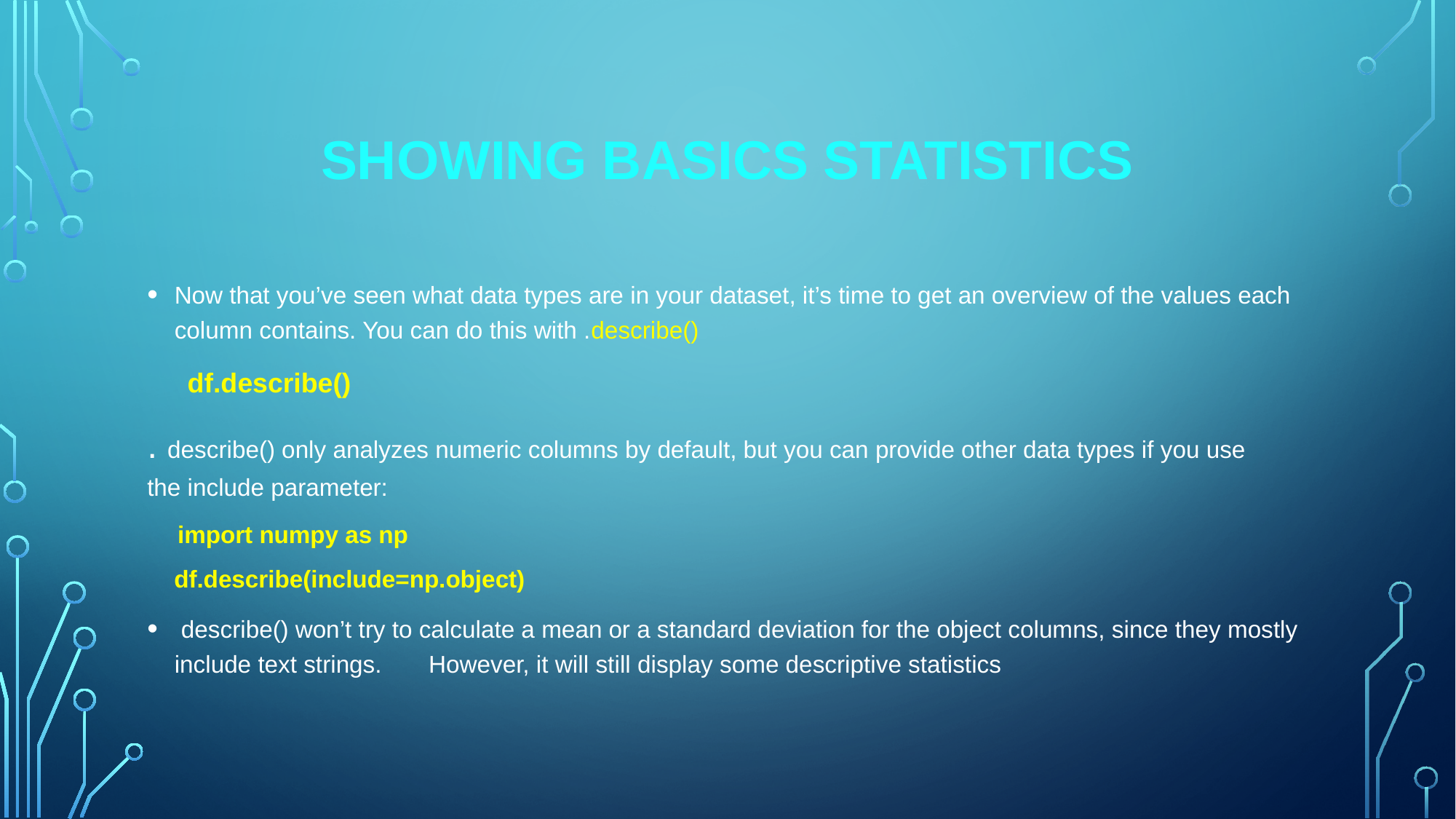

# Showing Basics Statistics
Now that you’ve seen what data types are in your dataset, it’s time to get an overview of the values each column contains. You can do this with .describe()
      df.describe()
. describe() only analyzes numeric columns by default, but you can provide other data types if you use the include parameter:
    import numpy as np
    df.describe(include=np.object)
 describe() won’t try to calculate a mean or a standard deviation for the object columns, since they mostly include text strings.       However, it will still display some descriptive statistics